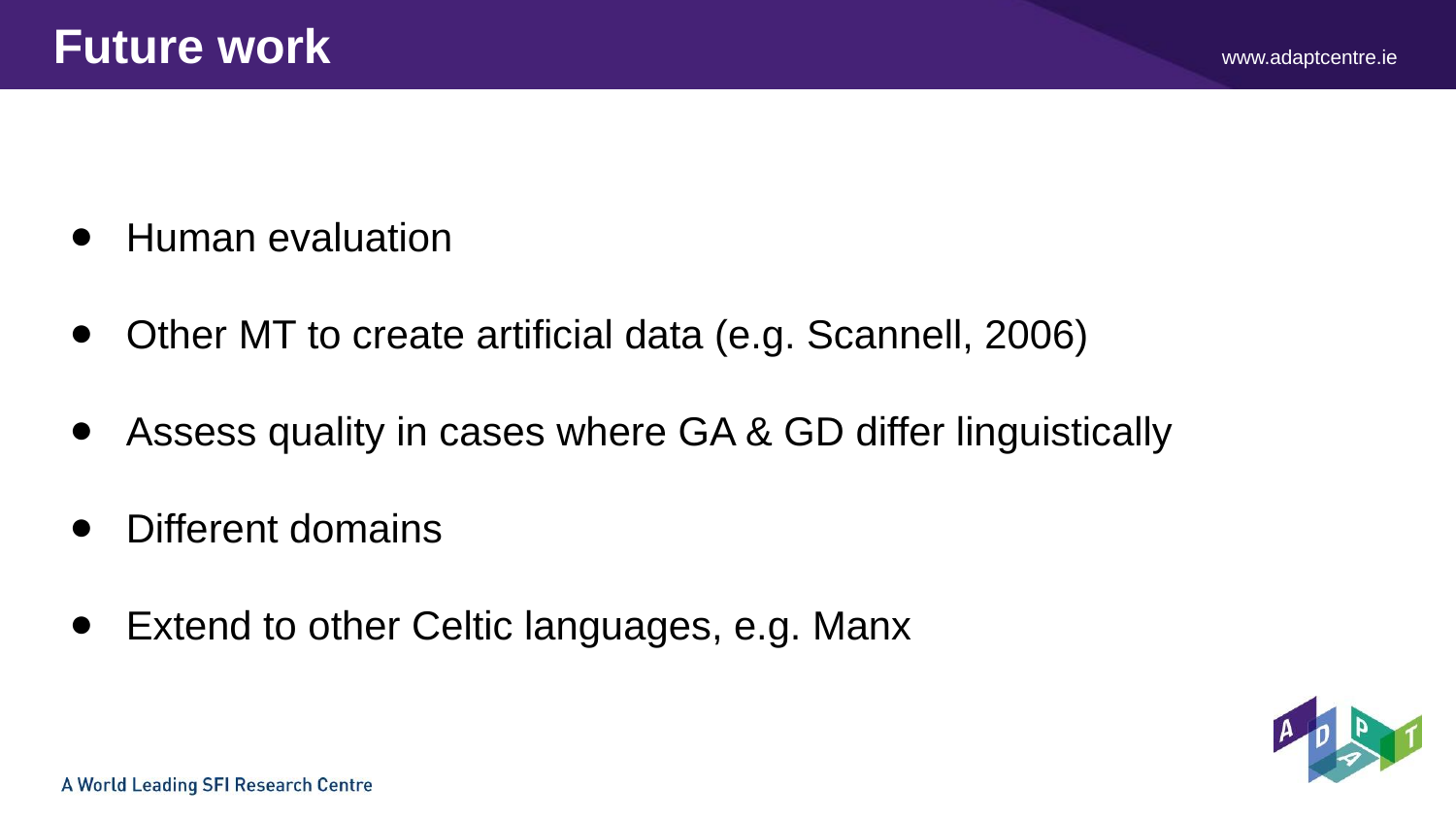

# Future work
Human evaluation
Other MT to create artificial data (e.g. Scannell, 2006)
Assess quality in cases where GA & GD differ linguistically
Different domains
Extend to other Celtic languages, e.g. Manx